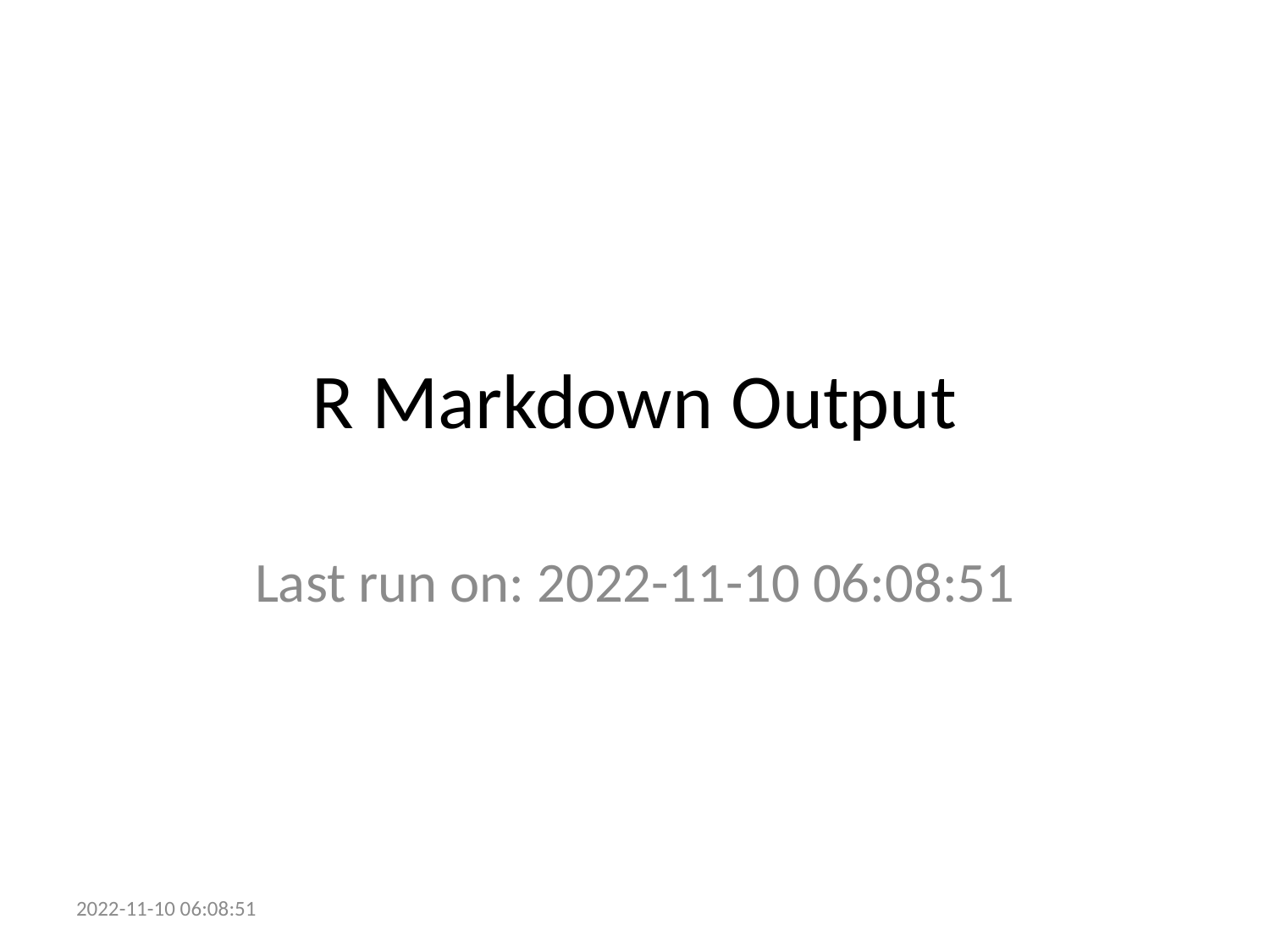

# R Markdown Output
Last run on: 2022-11-10 06:08:51
2022-11-10 06:08:51